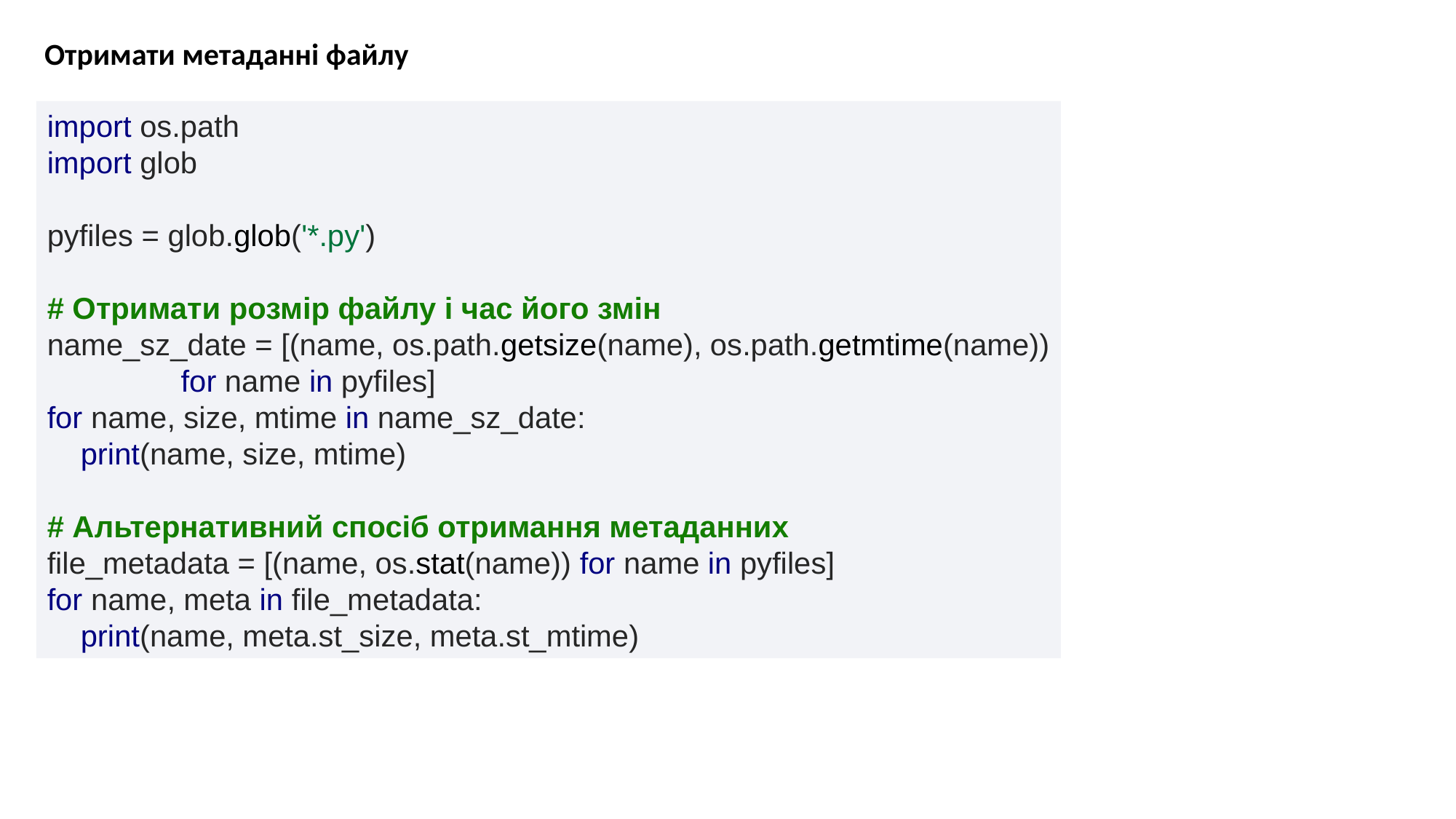

Отримати метаданні файлу
import os.path
import glob
pyfiles = glob.glob('*.py')
# Отримати розмір файлу і час його змін
name_sz_date = [(name, os.path.getsize(name), os.path.getmtime(name))
                for name in pyfiles]
for name, size, mtime in name_sz_date:
    print(name, size, mtime)
# Альтернативний спосіб отримання метаданних
file_metadata = [(name, os.stat(name)) for name in pyfiles]
for name, meta in file_metadata:
    print(name, meta.st_size, meta.st_mtime)